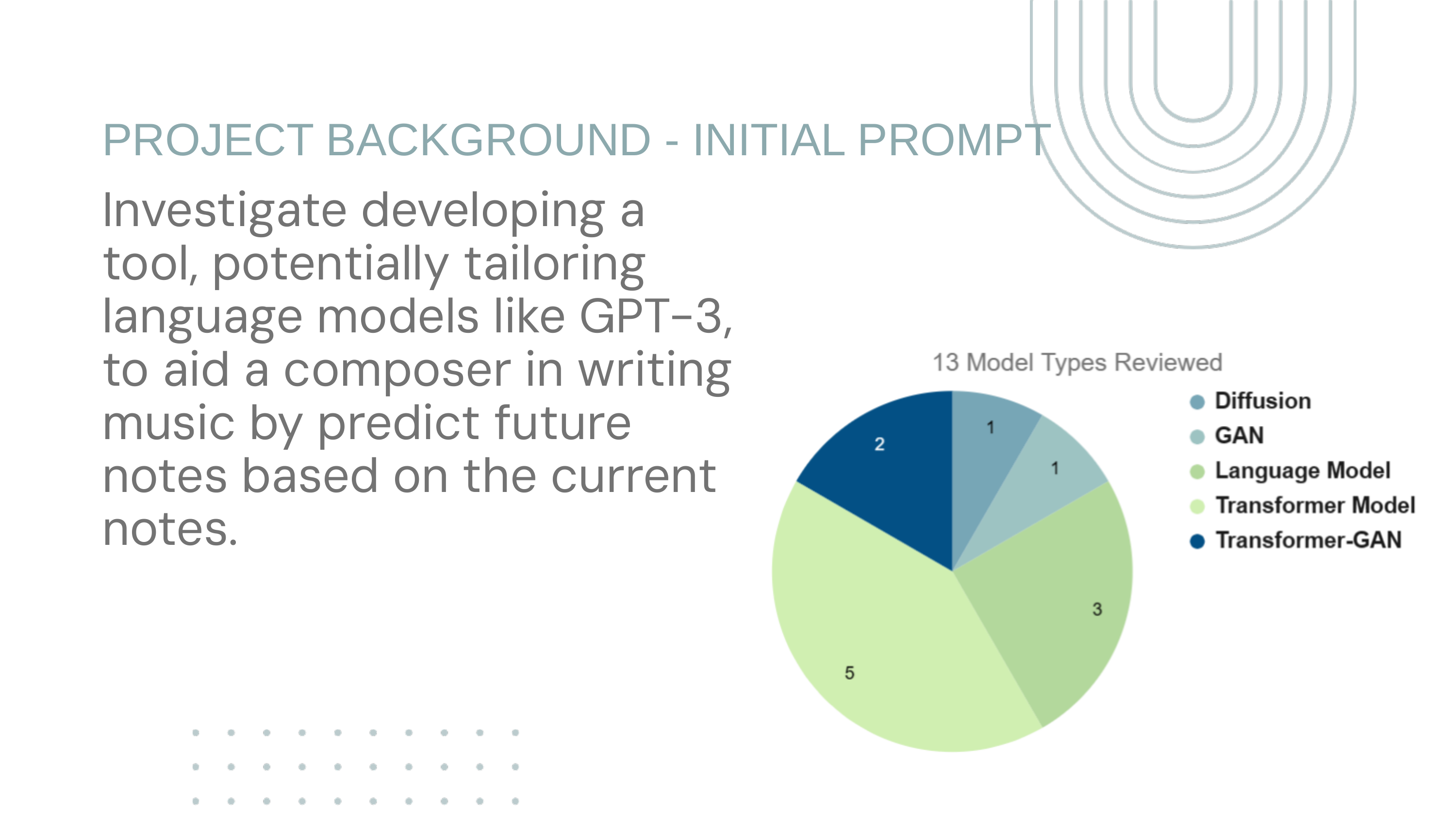

PROJECT BACKGROUND - INITIAL PROMPT
Investigate developing a tool, potentially tailoring language models like GPT-3, to aid a composer in writing music by predict future notes based on the current notes.